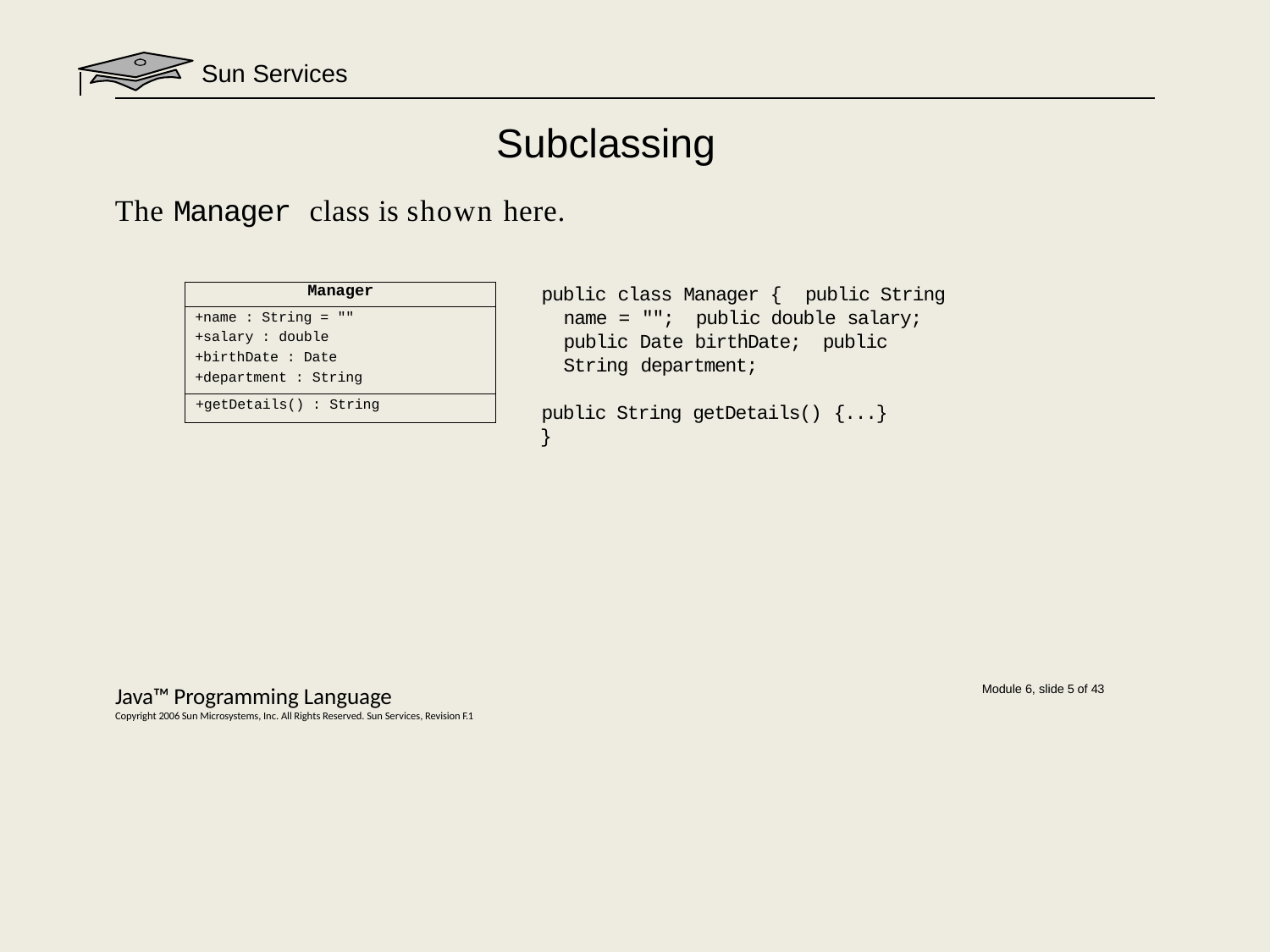

Sun Services

# Subclassing
The Manager class is shown here.
public class Manager {  public String name = "";  public double salary;  public Date birthDate;  public String department;

public String getDetails() {...}
}
| Manager |
| --- |
| +name : String = "" +salary : double +birthDate : Date +department : String |
| +getDetails() : String |
Java™ Programming Language
Copyright 2006 Sun Microsystems, Inc. All Rights Reserved. Sun Services, Revision F.1
Module 6, slide 5 of 43